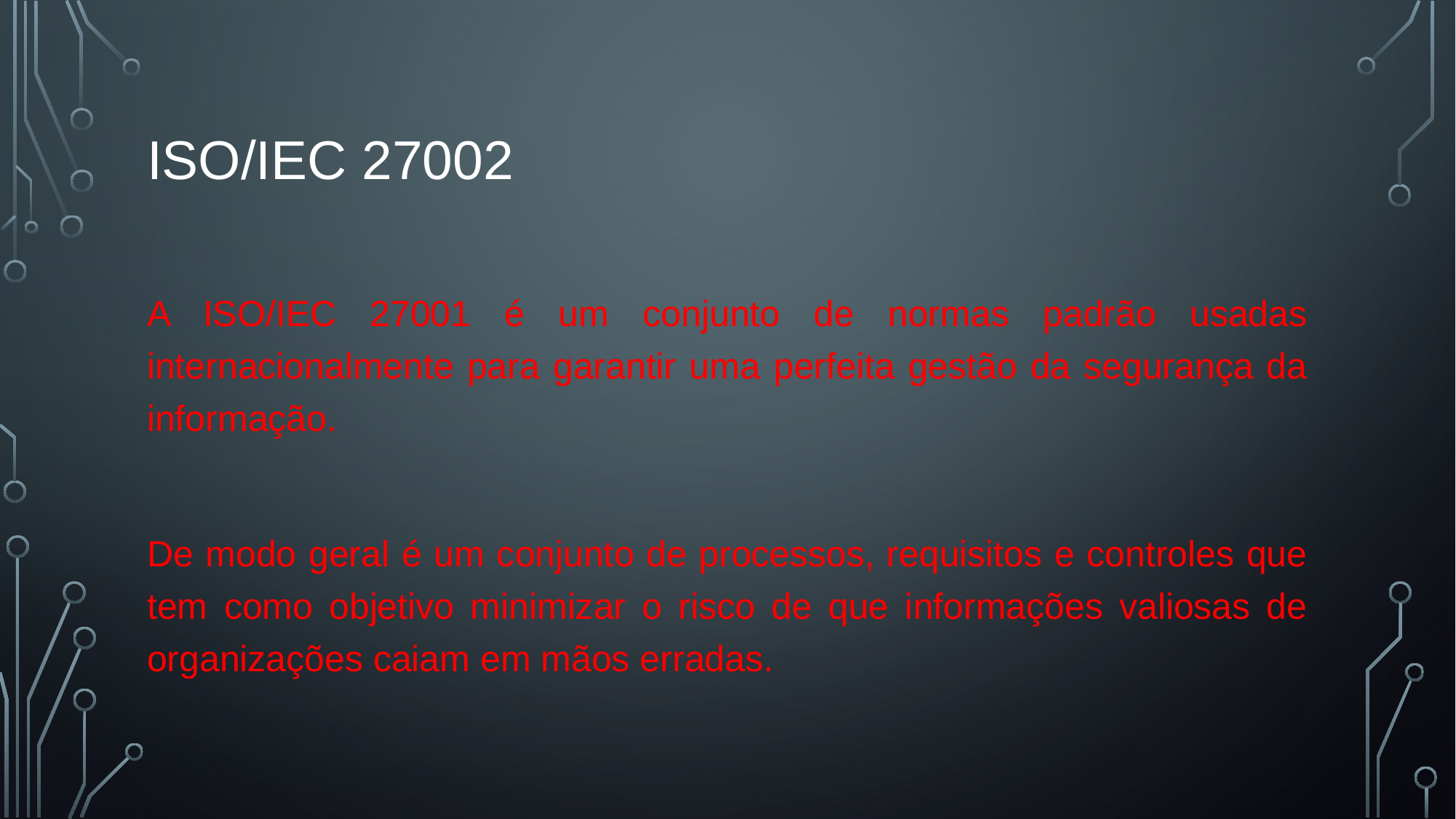

# ISO/IEC 27002
A ISO/IEC 27001 é um conjunto de normas padrão usadas internacionalmente para garantir uma perfeita gestão da segurança da informação.

De modo geral é um conjunto de processos, requisitos e controles que tem como objetivo minimizar o risco de que informações valiosas de organizações caiam em mãos erradas.